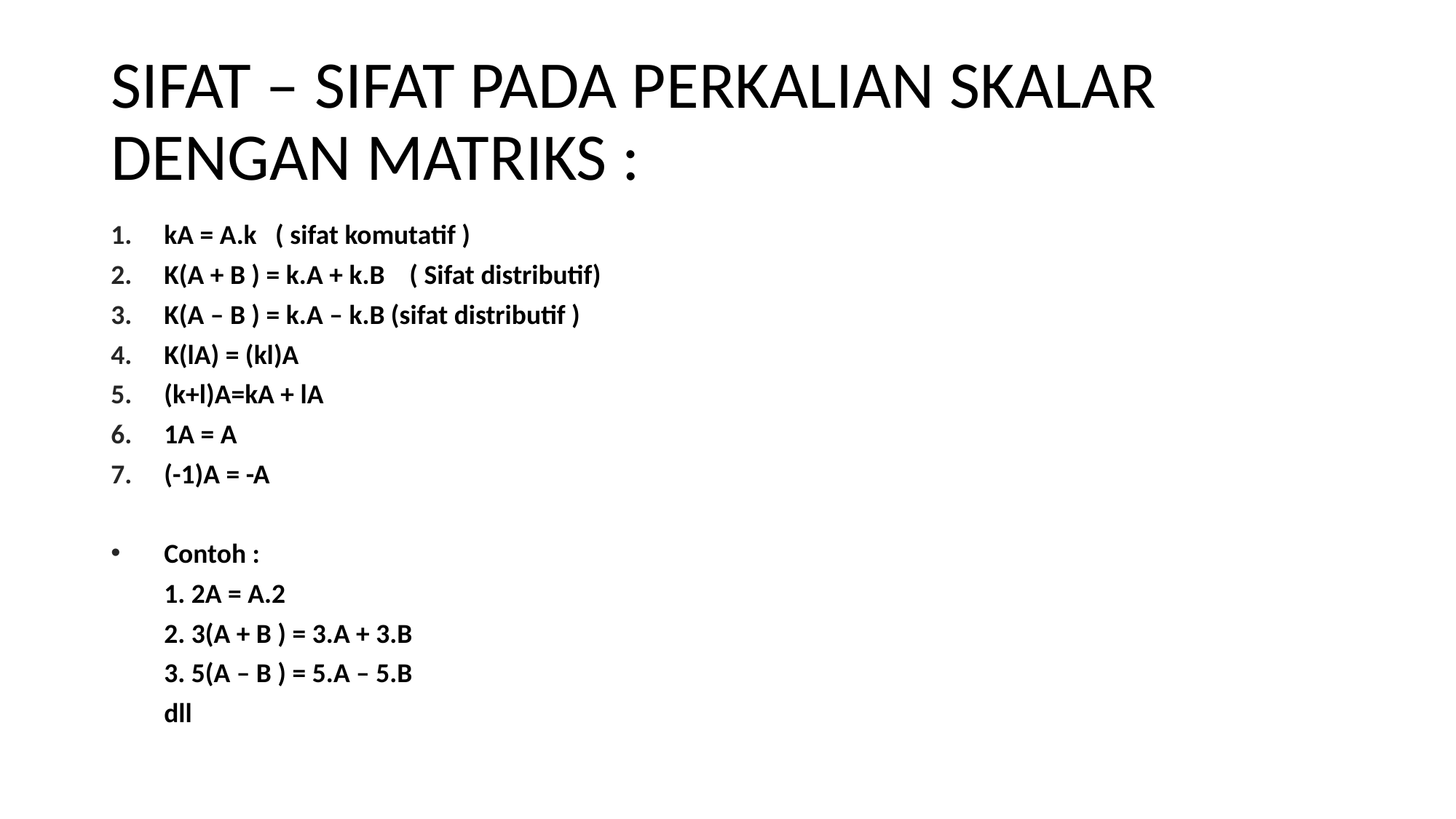

# SIFAT – SIFAT PADA PERKALIAN SKALAR DENGAN MATRIKS :
kA = A.k   ( sifat komutatif )
K(A + B ) = k.A + k.B    ( Sifat distributif)
K(A – B ) = k.A – k.B (sifat distributif )
K(lA) = (kl)A
(k+l)A=kA + lA
1A = A
(-1)A = -A

Contoh :
	1. 2A = A.2
	2. 3(A + B ) = 3.A + 3.B
	3. 5(A – B ) = 5.A – 5.B
	dll